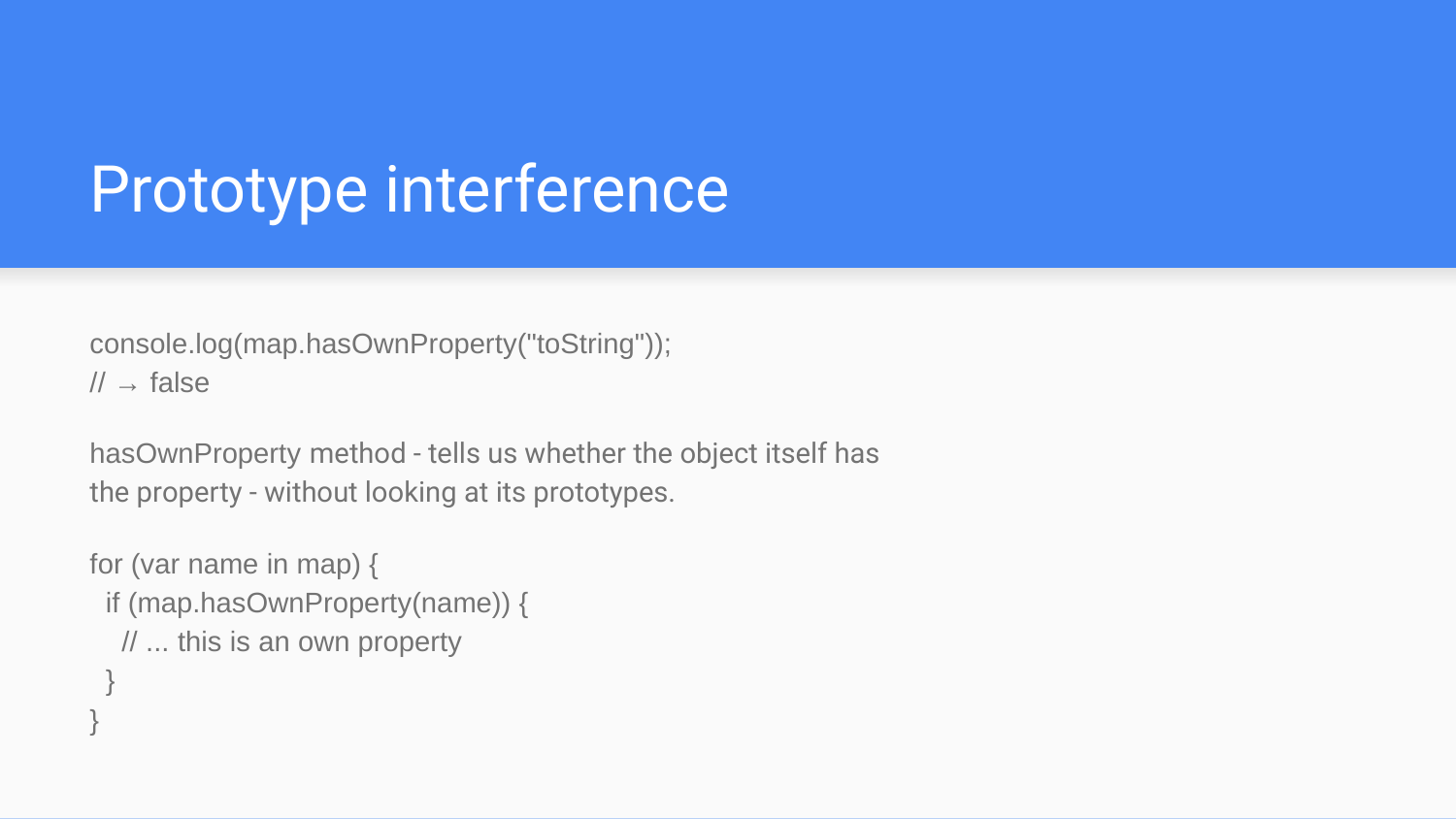

# Prototype interference
console.log(map.hasOwnProperty("toString"));
// → false
hasOwnProperty method - tells us whether the object itself has
the property - without looking at its prototypes.
for (var name in map) {
  if (map.hasOwnProperty(name)) {
    // ... this is an own property
  }
}